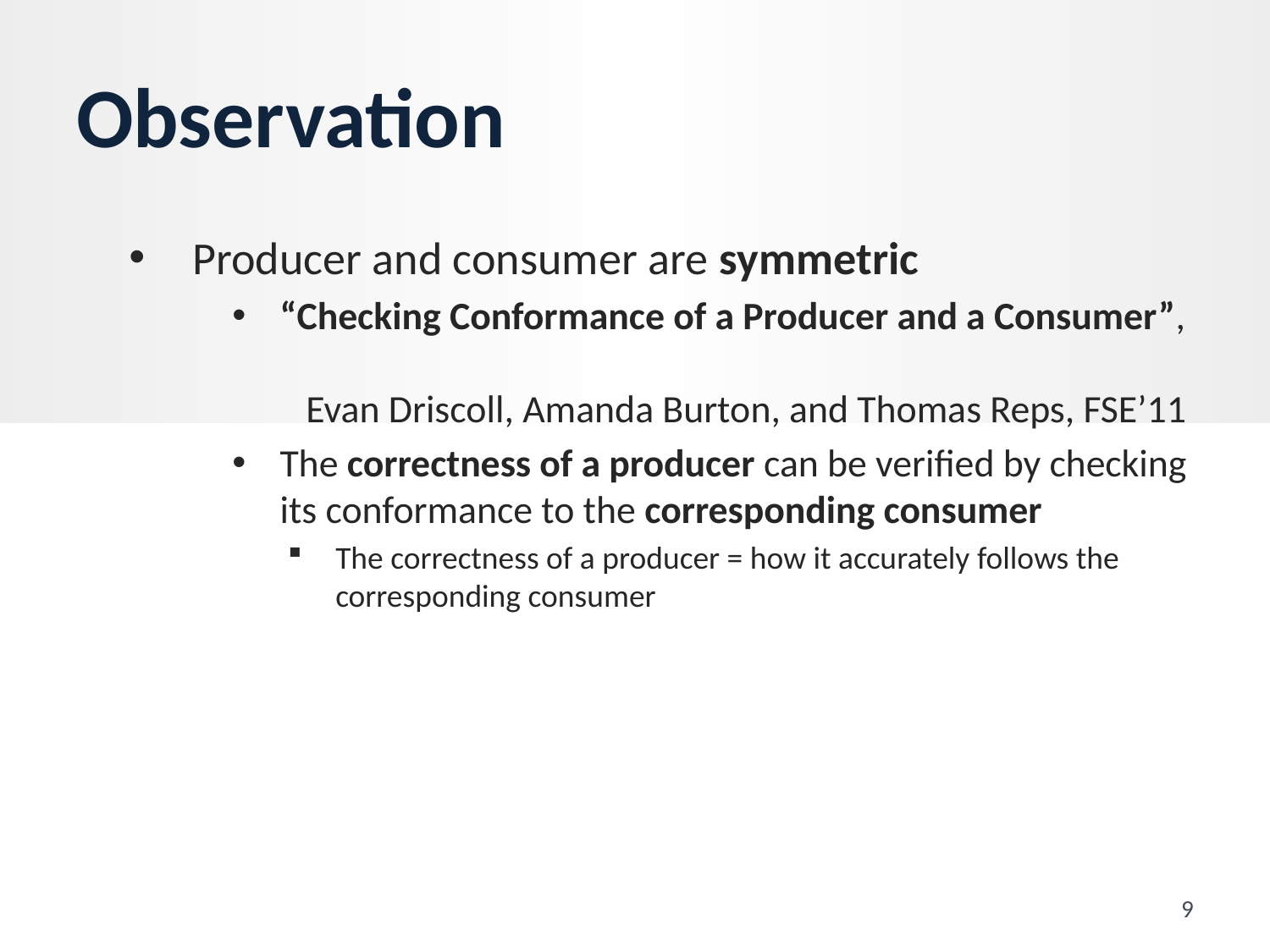

# Observation
Producer and consumer are symmetric
“Checking Conformance of a Producer and a Consumer”,
   Evan Driscoll, Amanda Burton, and Thomas Reps, FSE’11
The correctness of a producer can be verified by checking its conformance to the corresponding consumer
The correctness of a producer = how it accurately follows the corresponding consumer
9